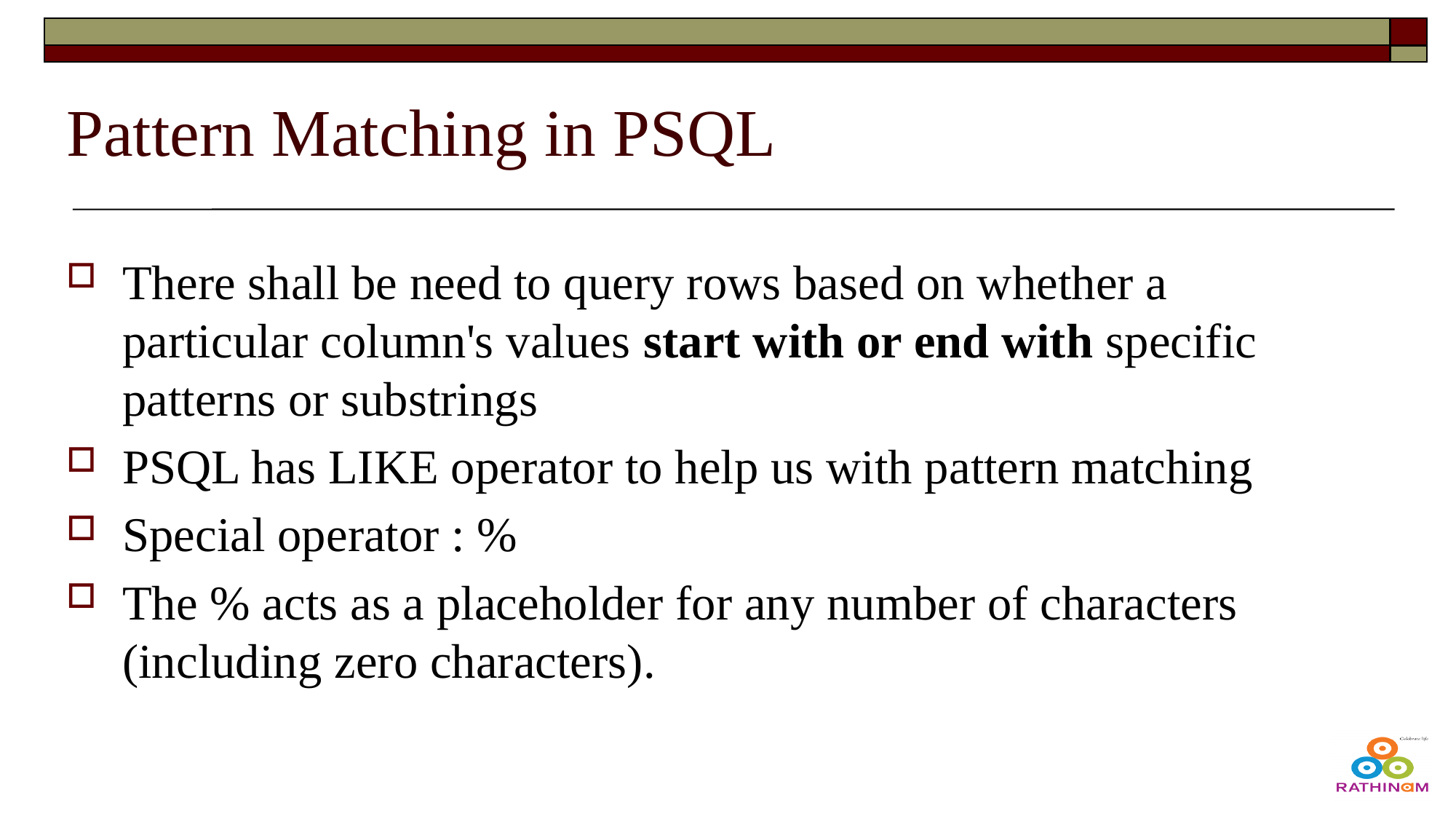

# Pattern Matching in PSQL
There shall be need to query rows based on whether a particular column's values start with or end with specific patterns or substrings
PSQL has LIKE operator to help us with pattern matching
Special operator : %
The % acts as a placeholder for any number of characters (including zero characters).